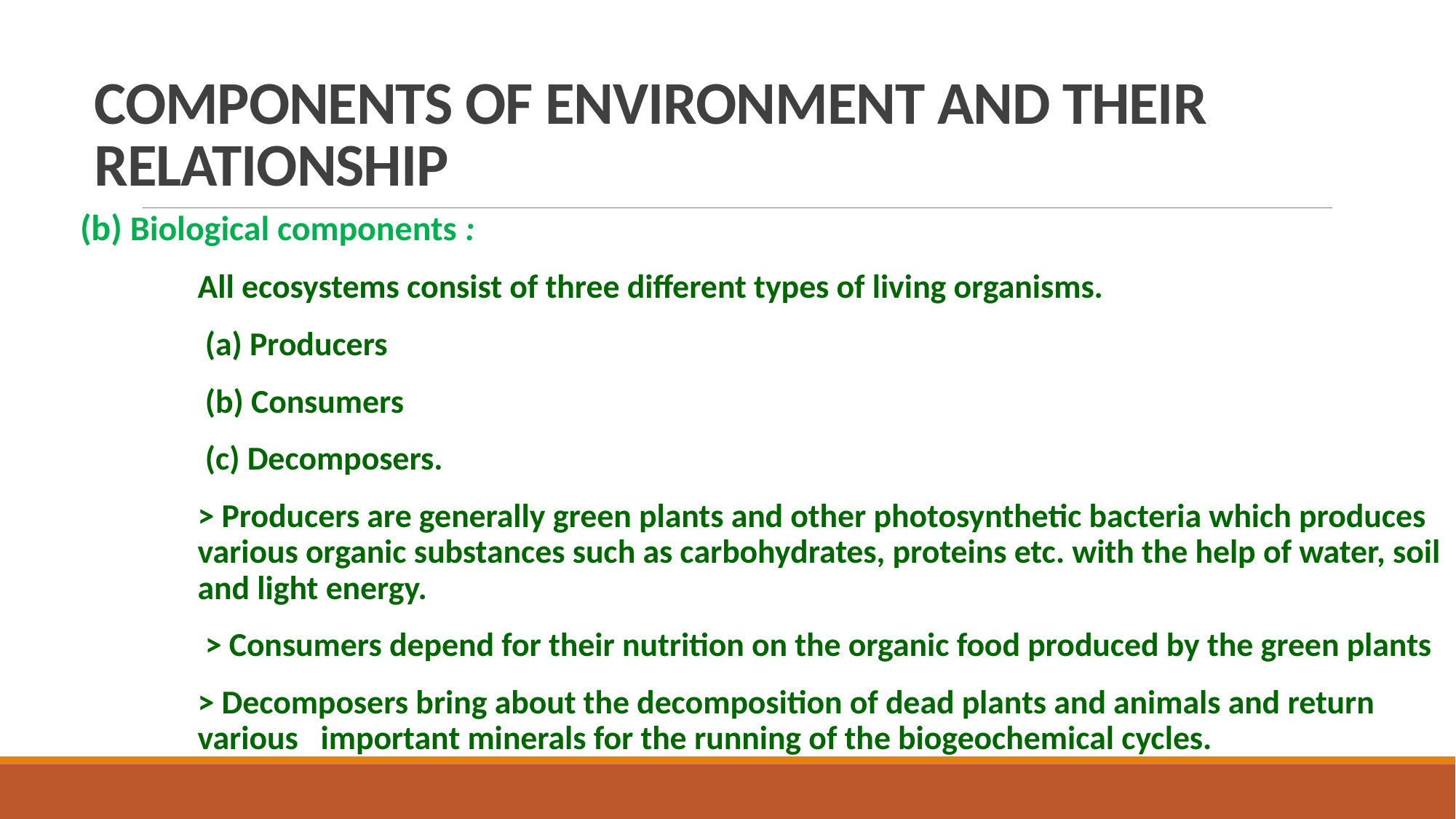

# COMPONENTS OF ENVIRONMENT AND THEIR RELATIONSHIP
(b) Biological components :
All ecosystems consist of three different types of living organisms.
(a) Producers
(b) Consumers
(c) Decomposers.
> Producers are generally green plants and other photosynthetic bacteria which produces various organic substances such as carbohydrates, proteins etc. with the help of water, soil and light energy.
> Consumers depend for their nutrition on the organic food produced by the green plants
> Decomposers bring about the decomposition of dead plants and animals and return various   important minerals for the running of the biogeochemical cycles.